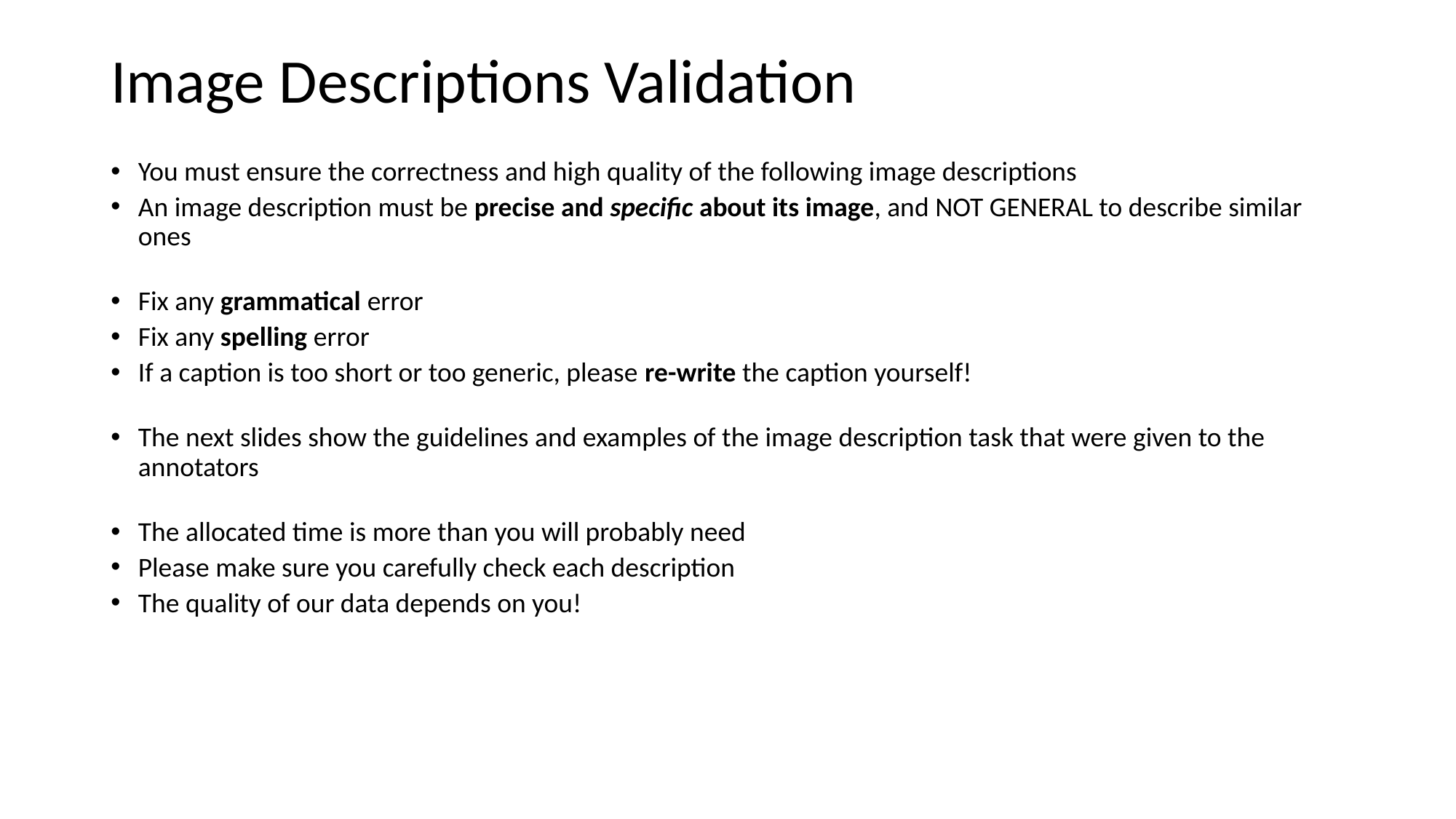

# Image Descriptions Validation
You must ensure the correctness and high quality of the following image descriptions
An image description must be precise and specific about its image, and NOT GENERAL to describe similar ones
Fix any grammatical error
Fix any spelling error
If a caption is too short or too generic, please re-write the caption yourself!
The next slides show the guidelines and examples of the image description task that were given to the annotators
The allocated time is more than you will probably need
Please make sure you carefully check each description
The quality of our data depends on you!